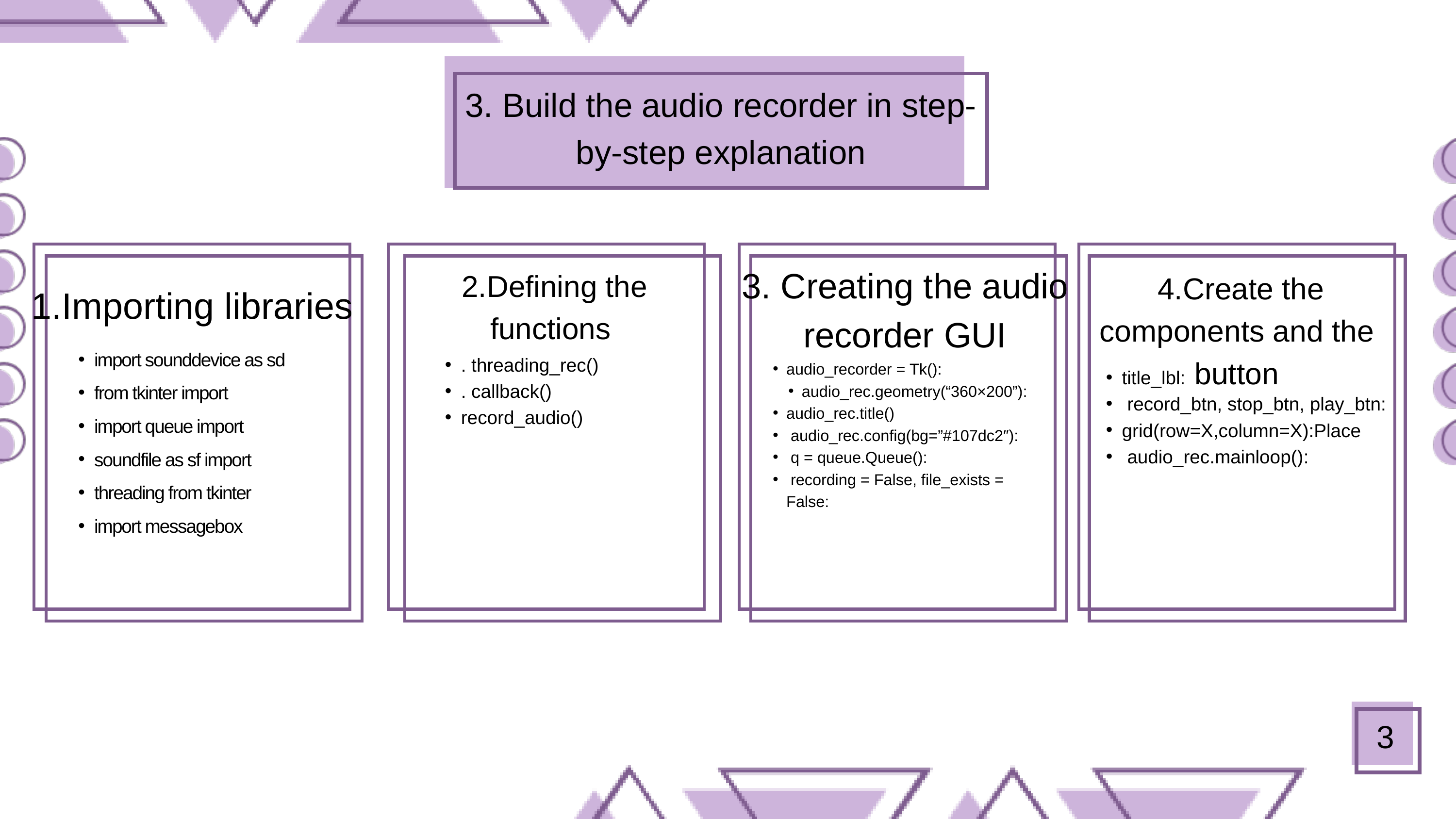

3. Build the audio recorder in step-by-step explanation

3. Creating the audio recorder GUI
 2.Defining the functions
 4.Create the components and the button
1.Importing libraries
import sounddevice as sd
from tkinter import
import queue import
soundfile as sf import
threading from tkinter
import messagebox
. threading_rec()
. callback()
record_audio()
audio_recorder = Tk():
audio_rec.geometry(“360×200”):
audio_rec.title()
 audio_rec.config(bg=”#107dc2″):
 q = queue.Queue():
 recording = False, file_exists = False:
title_lbl:
 record_btn, stop_btn, play_btn:
grid(row=X,column=X):Place
 audio_rec.mainloop():

3